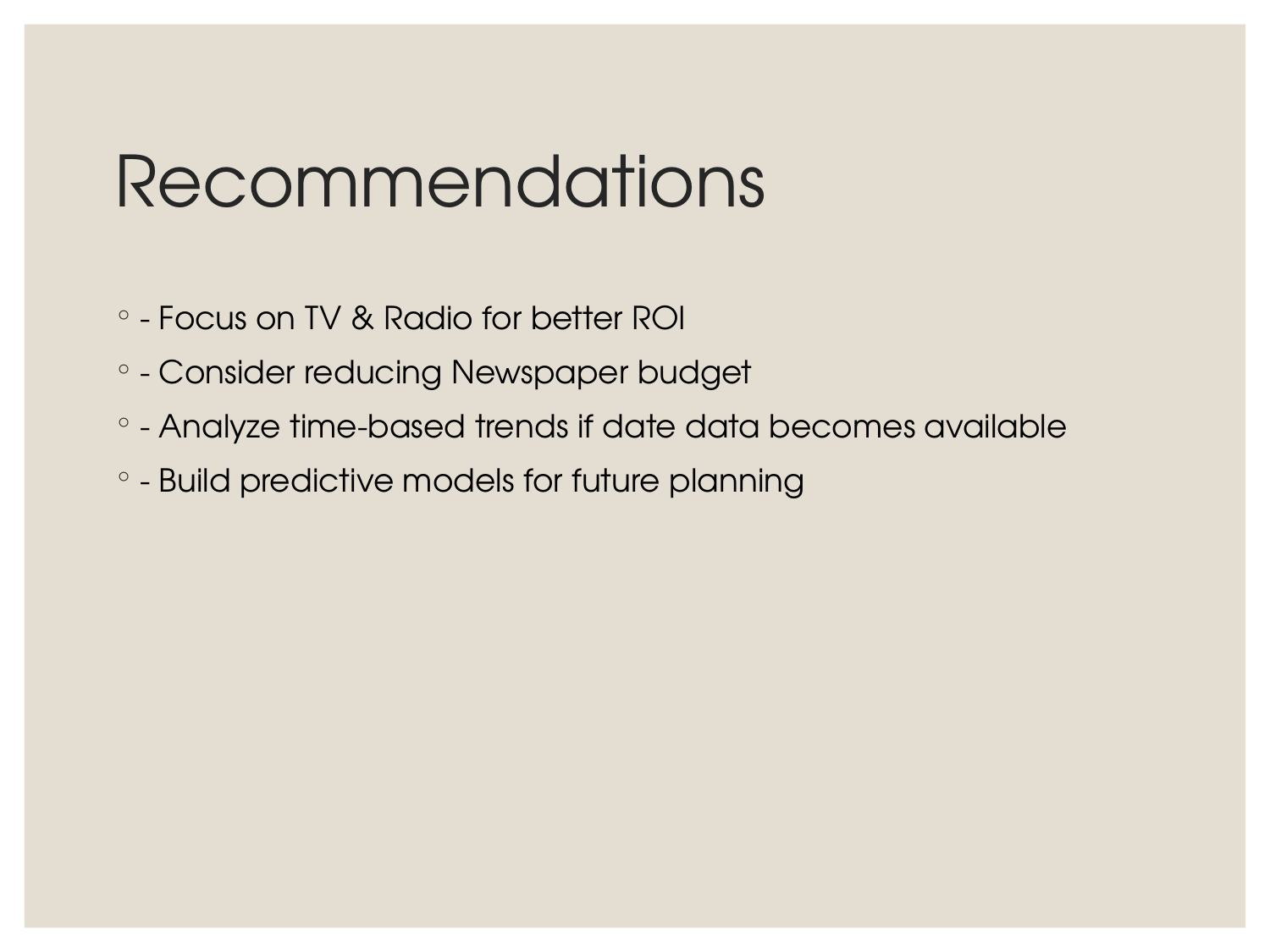

# Recommendations
- Focus on TV & Radio for better ROI
- Consider reducing Newspaper budget
- Analyze time-based trends if date data becomes available
- Build predictive models for future planning